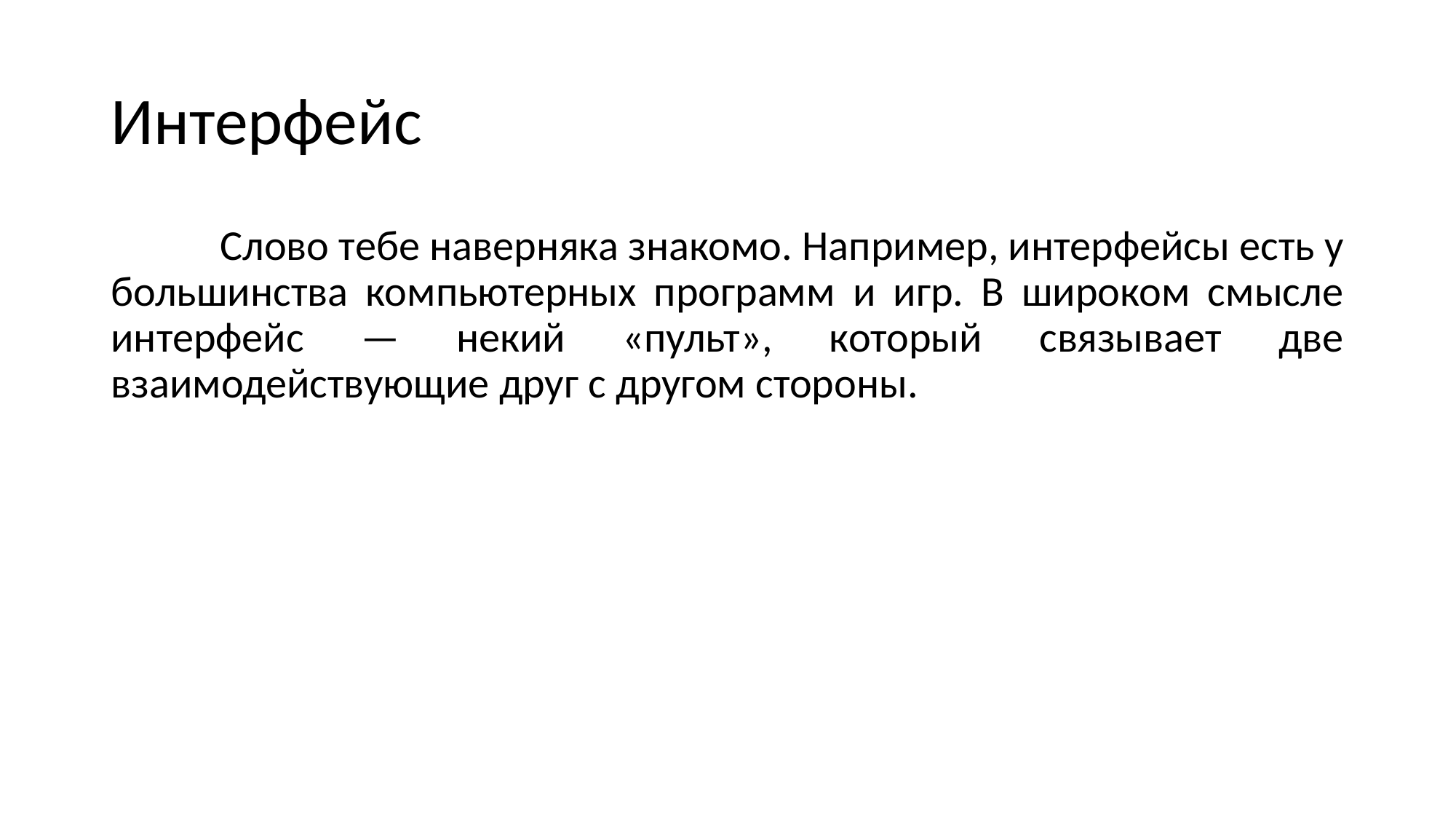

# Интерфейс
	Слово тебе наверняка знакомо. Например, интерфейсы есть у большинства компьютерных программ и игр. В широком смысле интерфейс — некий «пульт», который связывает две взаимодействующие друг с другом стороны.